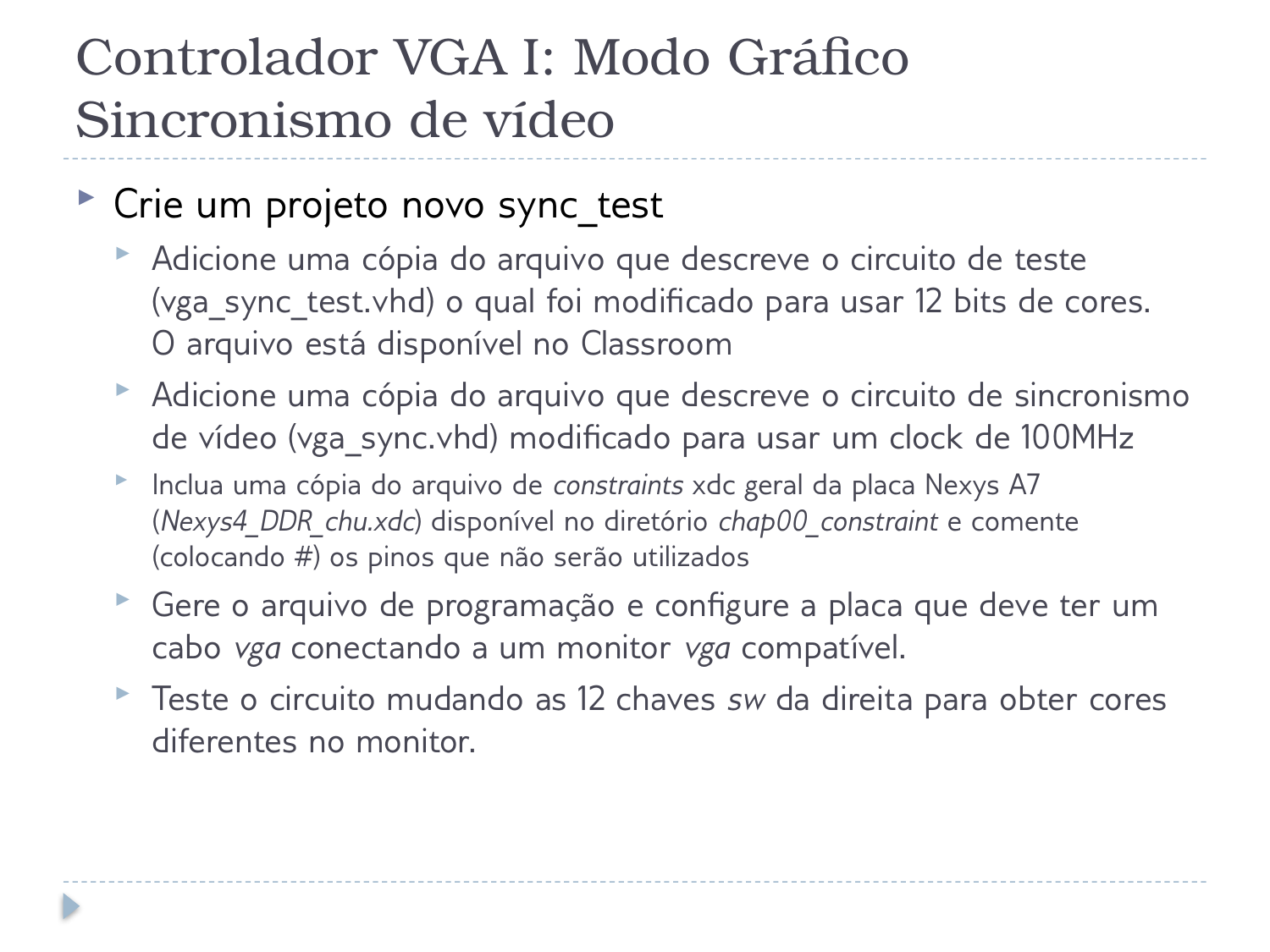

# Controlador VGA I: Modo Gráfico Sincronismo de vídeo
Crie um projeto novo sync_test
Adicione uma cópia do arquivo que descreve o circuito de teste (vga_sync_test.vhd) o qual foi modificado para usar 12 bits de cores.  O arquivo está disponível no Classroom
Adicione uma cópia do arquivo que descreve o circuito de sincronismo de vídeo (vga_sync.vhd) modificado para usar um clock de 100MHz
Inclua uma cópia do arquivo de constraints xdc geral da placa Nexys A7 (Nexys4_DDR_chu.xdc) disponível no diretório chap00_constraint e comente (colocando #) os pinos que não serão utilizados
Gere o arquivo de programação e configure a placa que deve ter um cabo vga conectando a um monitor vga compatível.
Teste o circuito mudando as 12 chaves sw da direita para obter cores diferentes no monitor.